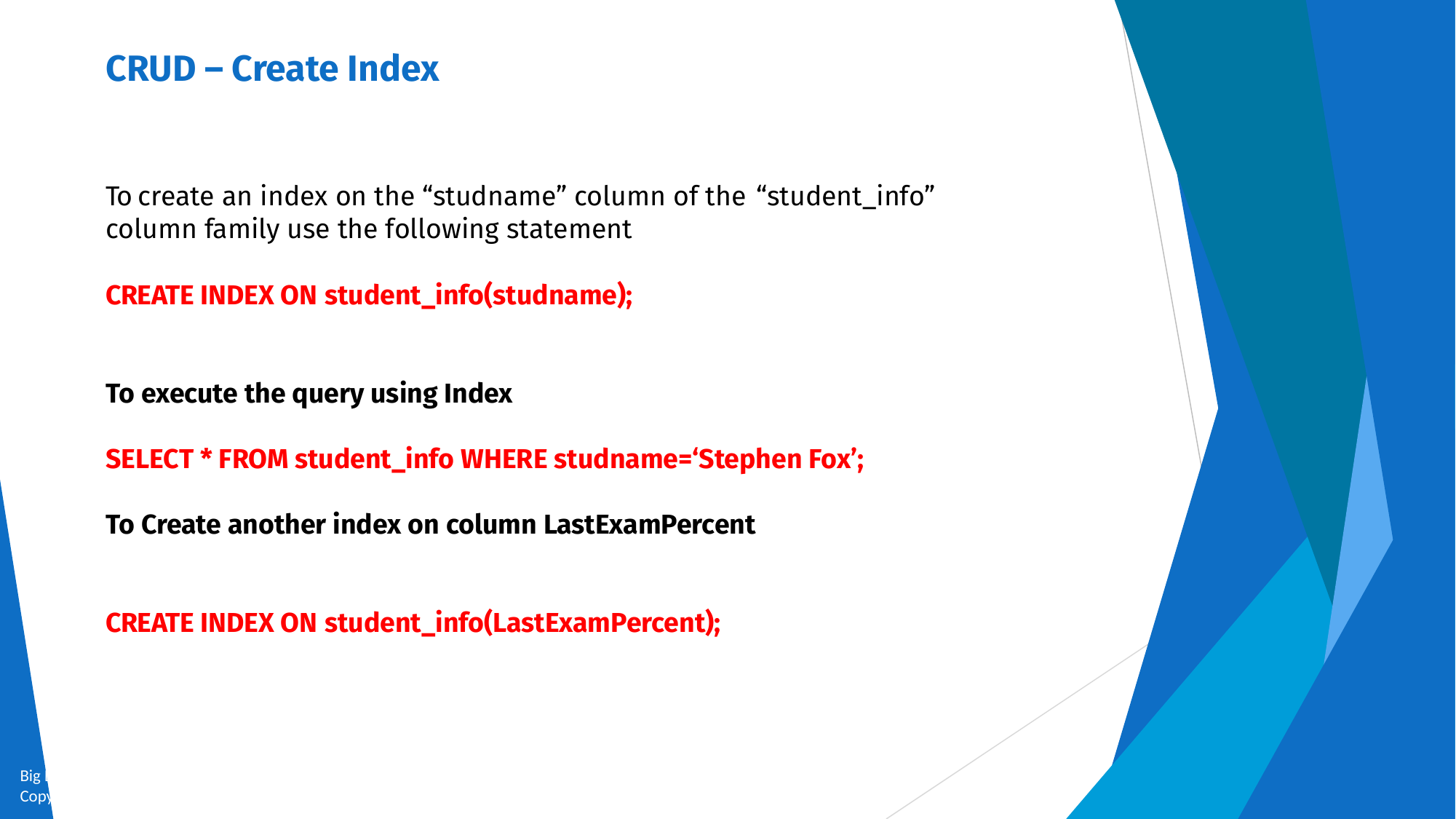

CRUD – Create Index
To create an index on the “studname” column of the “student_info”
column family use the following statement

CREATE INDEX ON student_info(studname);

To execute the query using Index

SELECT * FROM student_info WHERE studname=‘Stephen Fox’;

To Create another index on column LastExamPercent

CREATE INDEX ON student_info(LastExamPercent);

Big Data and Analytics by Seema Acharya and Subhashini Chellappan
Copyright 2015, WILEY INDIA PVT. LTD.